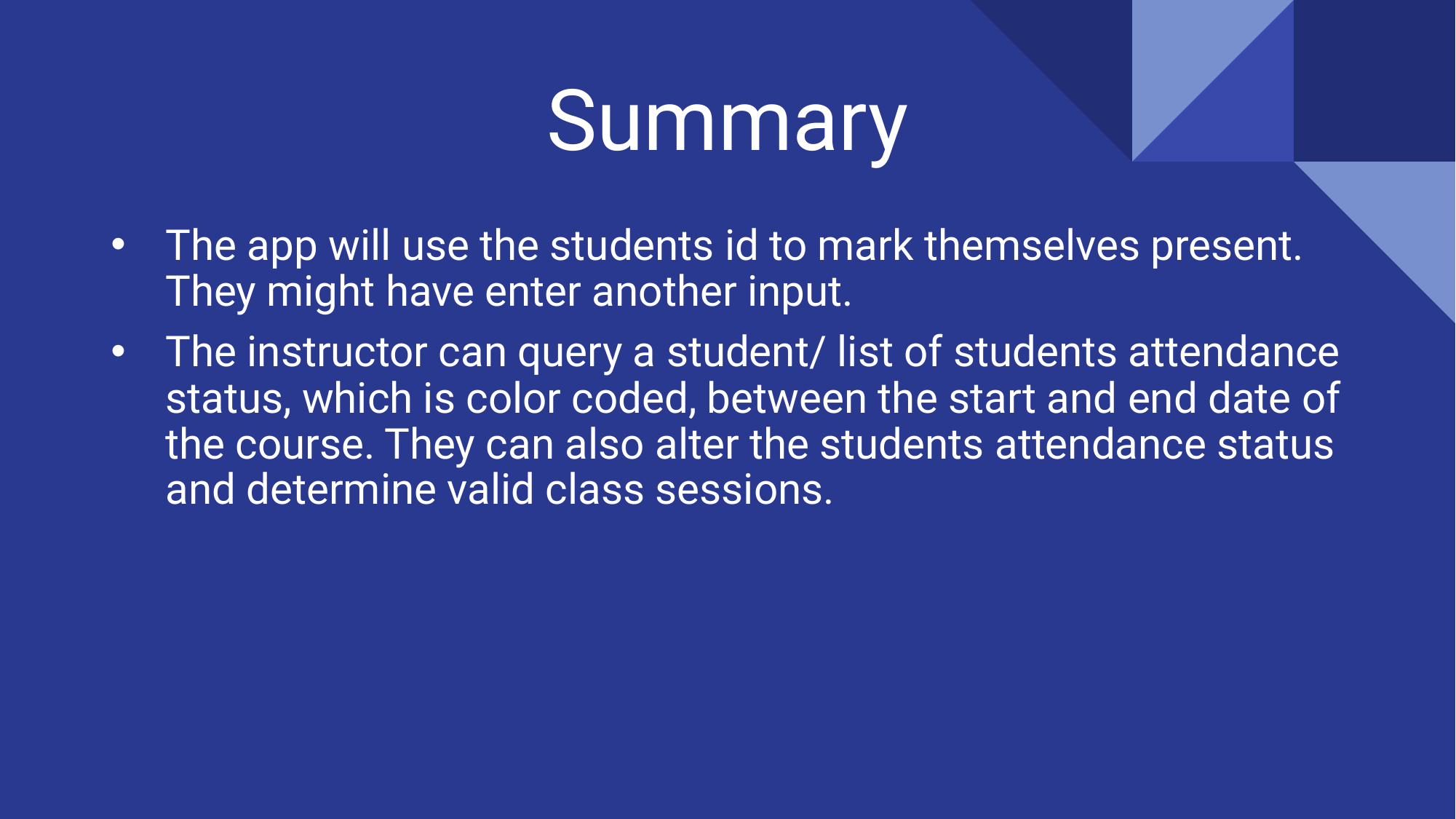

# Summary
The app will use the students id to mark themselves present. They might have enter another input.
The instructor can query a student/ list of students attendance status, which is color coded, between the start and end date of the course. They can also alter the students attendance status and determine valid class sessions.